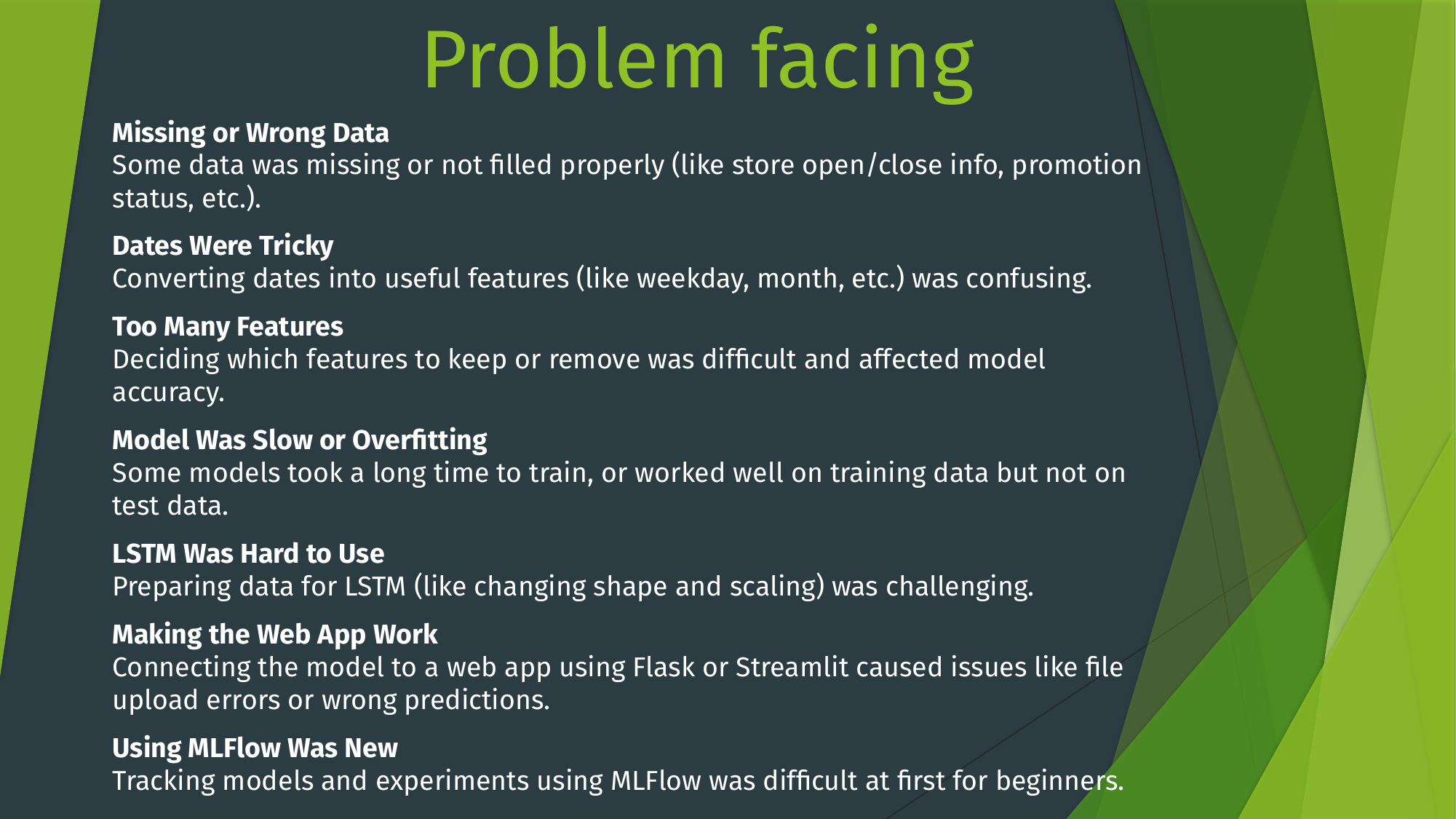

# Problem facing
Missing or Wrong Data
Some data was missing or not filled properly (like store open/close info, promotion status, etc.).
Dates Were Tricky
Converting dates into useful features (like weekday, month, etc.) was confusing.
Too Many Features
Deciding which features to keep or remove was difficult and affected model accuracy.
Model Was Slow or Overfitting
Some models took a long time to train, or worked well on training data but not on test data.
LSTM Was Hard to Use
Preparing data for LSTM (like changing shape and scaling) was challenging.
Making the Web App Work
Connecting the model to a web app using Flask or Streamlit caused issues like file upload errors or wrong predictions.
Using MLFlow Was New
Tracking models and experiments using MLFlow was difficult at first for beginners.